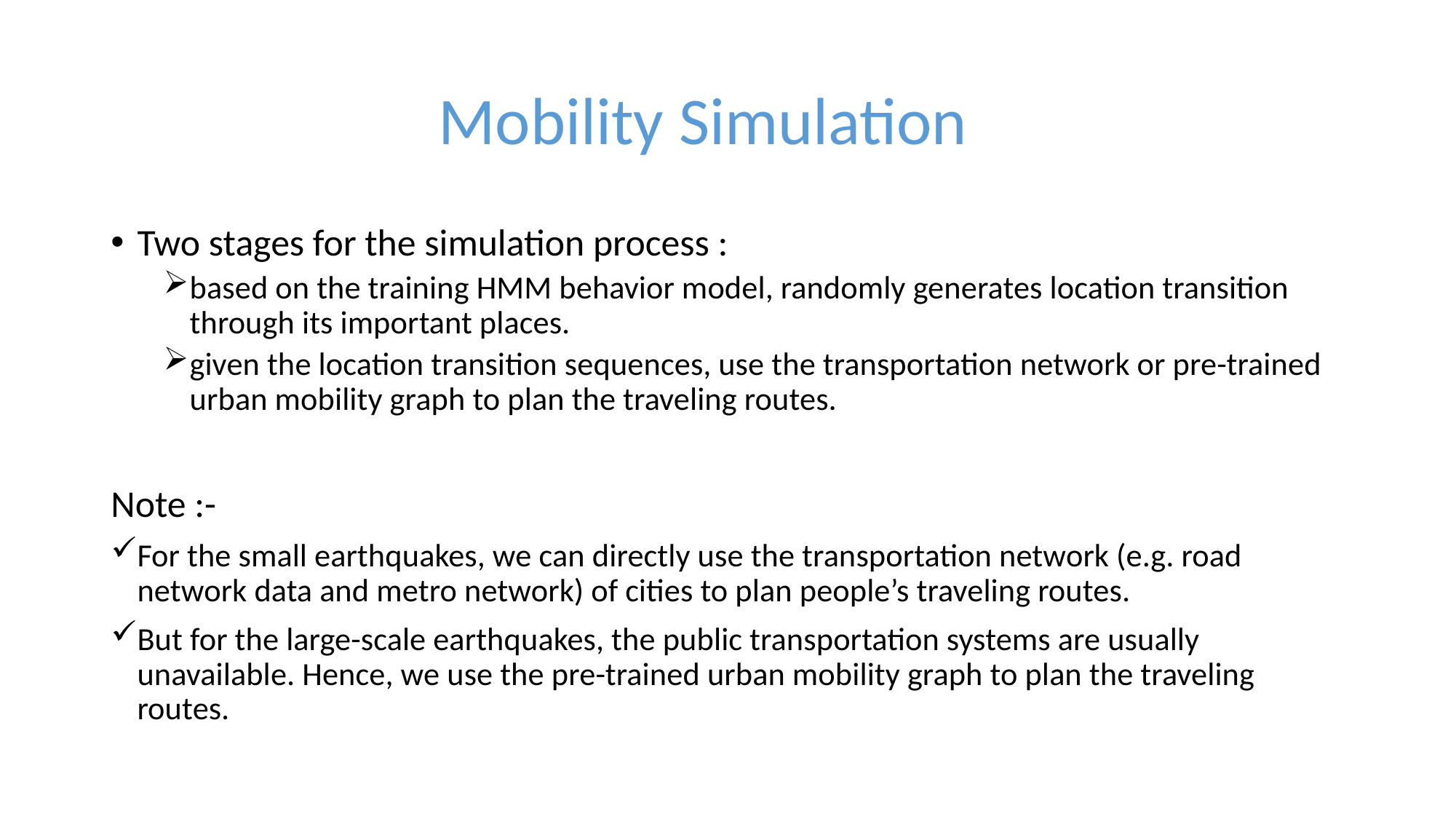

# Mobility Simulation
Two stages for the simulation process :
based on the training HMM behavior model, randomly generates location transition through its important places.
given the location transition sequences, use the transportation network or pre-trained urban mobility graph to plan the traveling routes.

Note :-
For the small earthquakes, we can directly use the transportation network (e.g. road network data and metro network) of cities to plan people’s traveling routes.
But for the large-scale earthquakes, the public transportation systems are usually unavailable. Hence, we use the pre-trained urban mobility graph to plan the traveling routes.